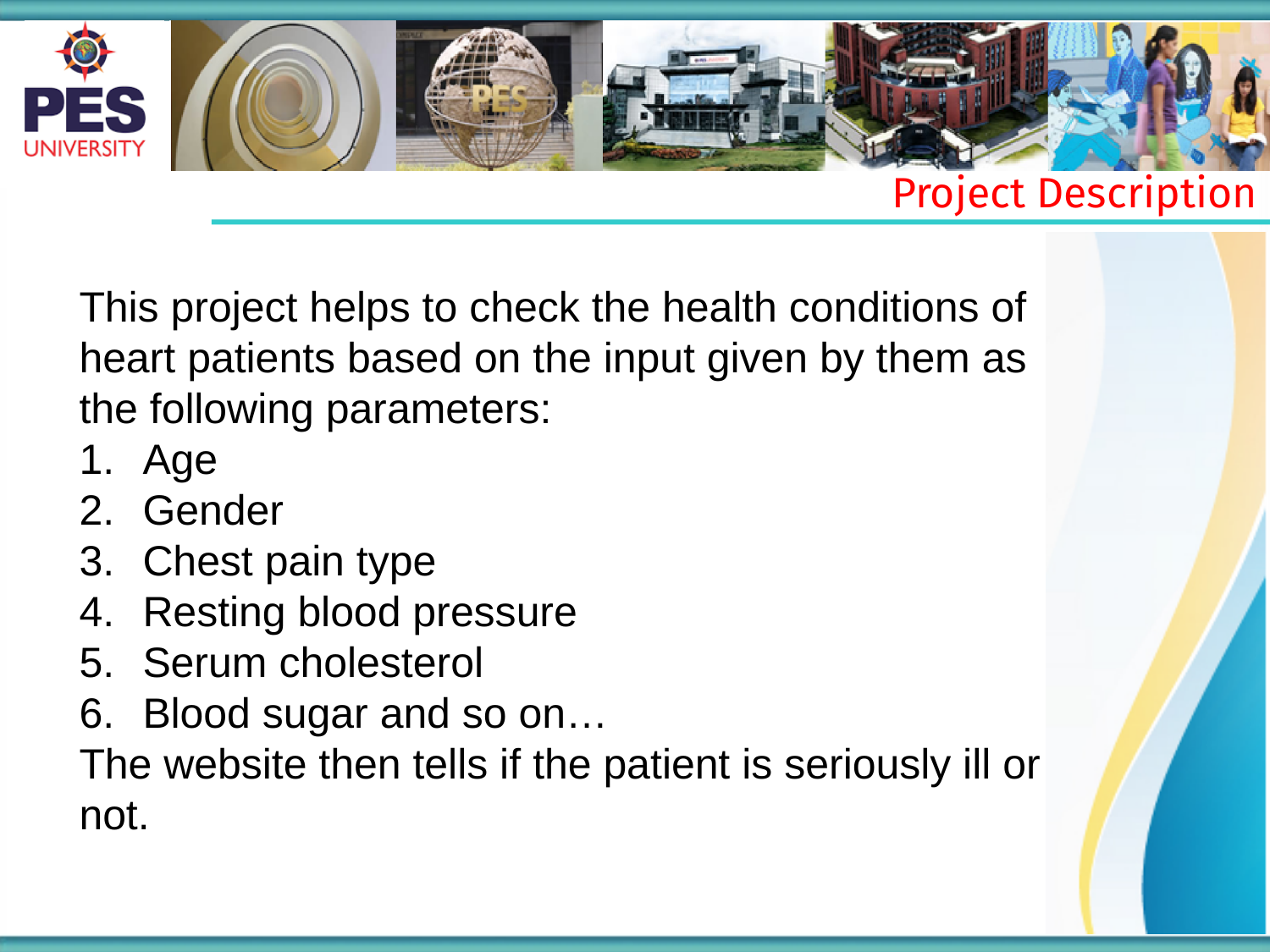

Project Description

This project helps to check the health conditions of heart patients based on the input given by them as the following parameters:
Age
Gender
Chest pain type
Resting blood pressure
Serum cholesterol
Blood sugar and so on…
The website then tells if the patient is seriously ill or not.